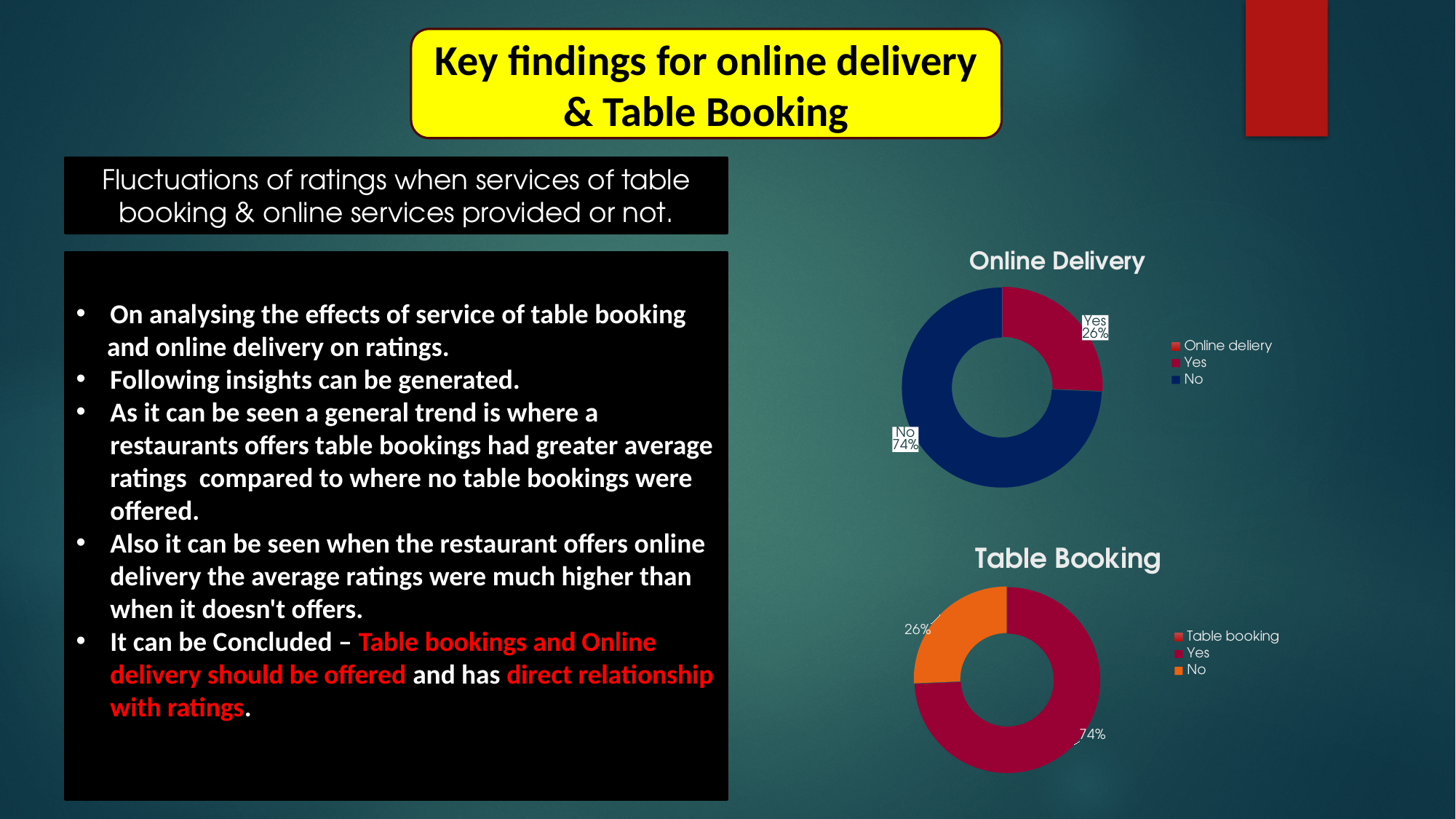

Key findings for online delivery & Table Booking
Fluctuations of ratings when services of table booking & online services provided or not.

### Chart: Online Delivery

| Category |  |
|---|---|
| Online deliery | None |
| Yes | 2451.0 |
| No | 7099.0 |
On analysing the effects of service of table booking
     and online delivery on ratings.
Following insights can be generated.
As it can be seen a general trend is where a restaurants offers table bookings had greater average ratings  compared to where no table bookings were offered.
Also it can be seen when the restaurant offers online delivery the average ratings were much higher than when it doesn't offers.
It can be Concluded – Table bookings and Online delivery should be offered and has direct relationship with ratings.

### Chart: Table Booking

| Category |  |
|---|---|
| Table booking | None |
| Yes | 7099.0 |
| No | 2451.0 |